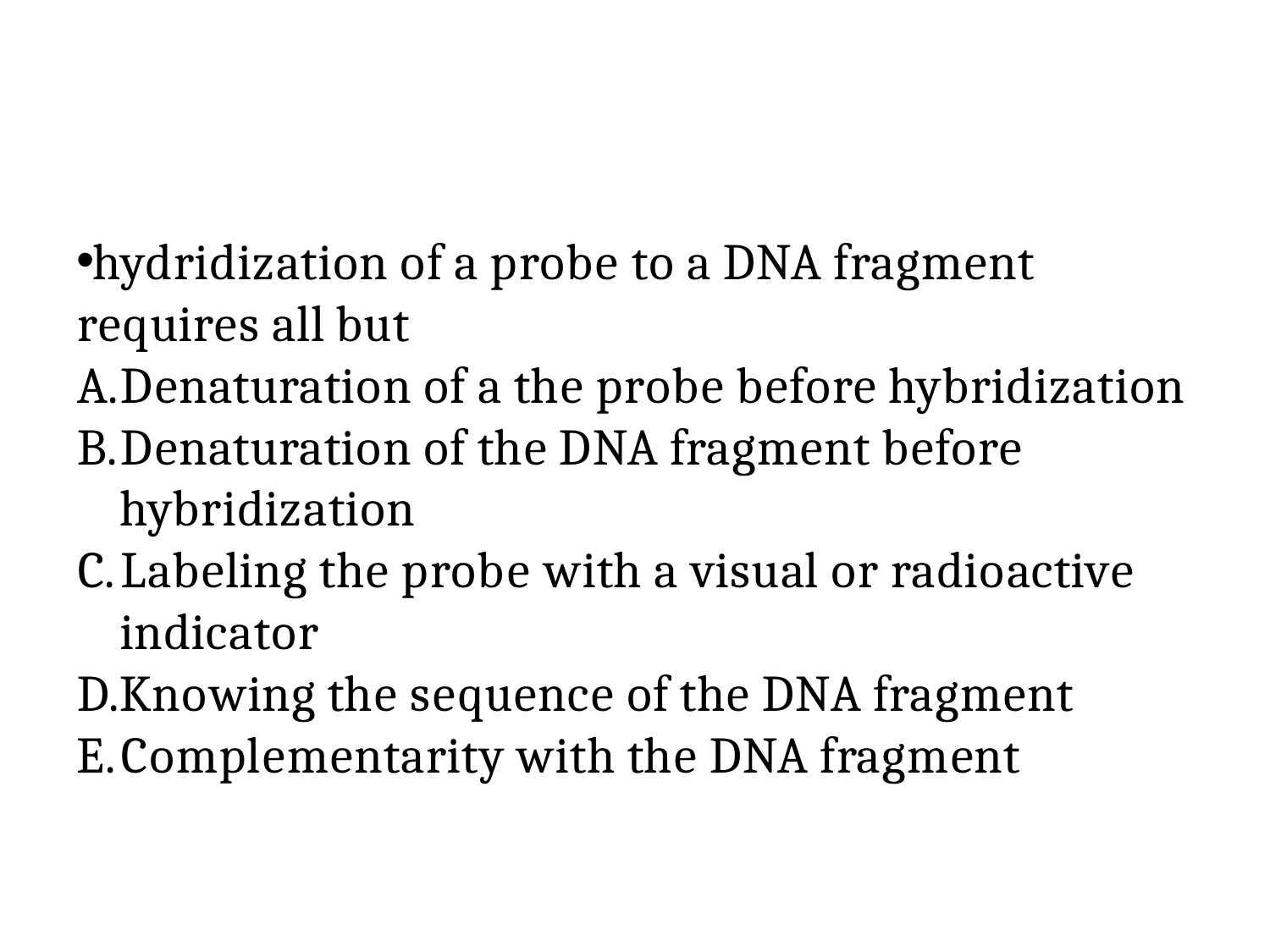

#
hydridization of a probe to a DNA fragment requires all but
Denaturation of a the probe before hybridization
Denaturation of the DNA fragment before hybridization
Labeling the probe with a visual or radioactive indicator
Knowing the sequence of the DNA fragment
Complementarity with the DNA fragment